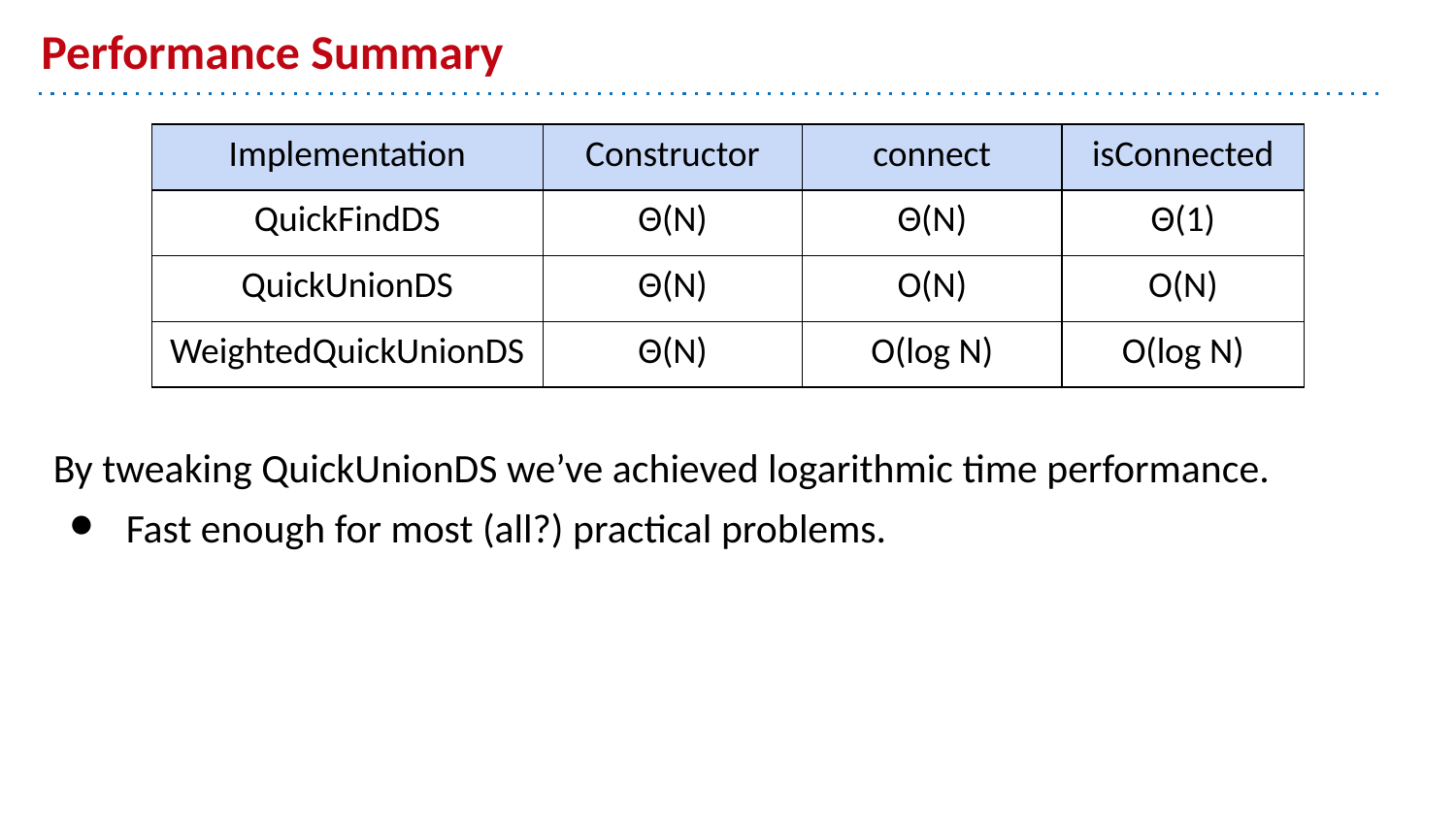

# Performance Summary
| Implementation | Constructor | connect | isConnected |
| --- | --- | --- | --- |
| QuickFindDS | Θ(N) | Θ(N) | Θ(1) |
| QuickUnionDS | Θ(N) | O(N) | O(N) |
| WeightedQuickUnionDS | Θ(N) | O(log N) | O(log N) |
By tweaking QuickUnionDS we’ve achieved logarithmic time performance.
Fast enough for most (all?) practical problems.